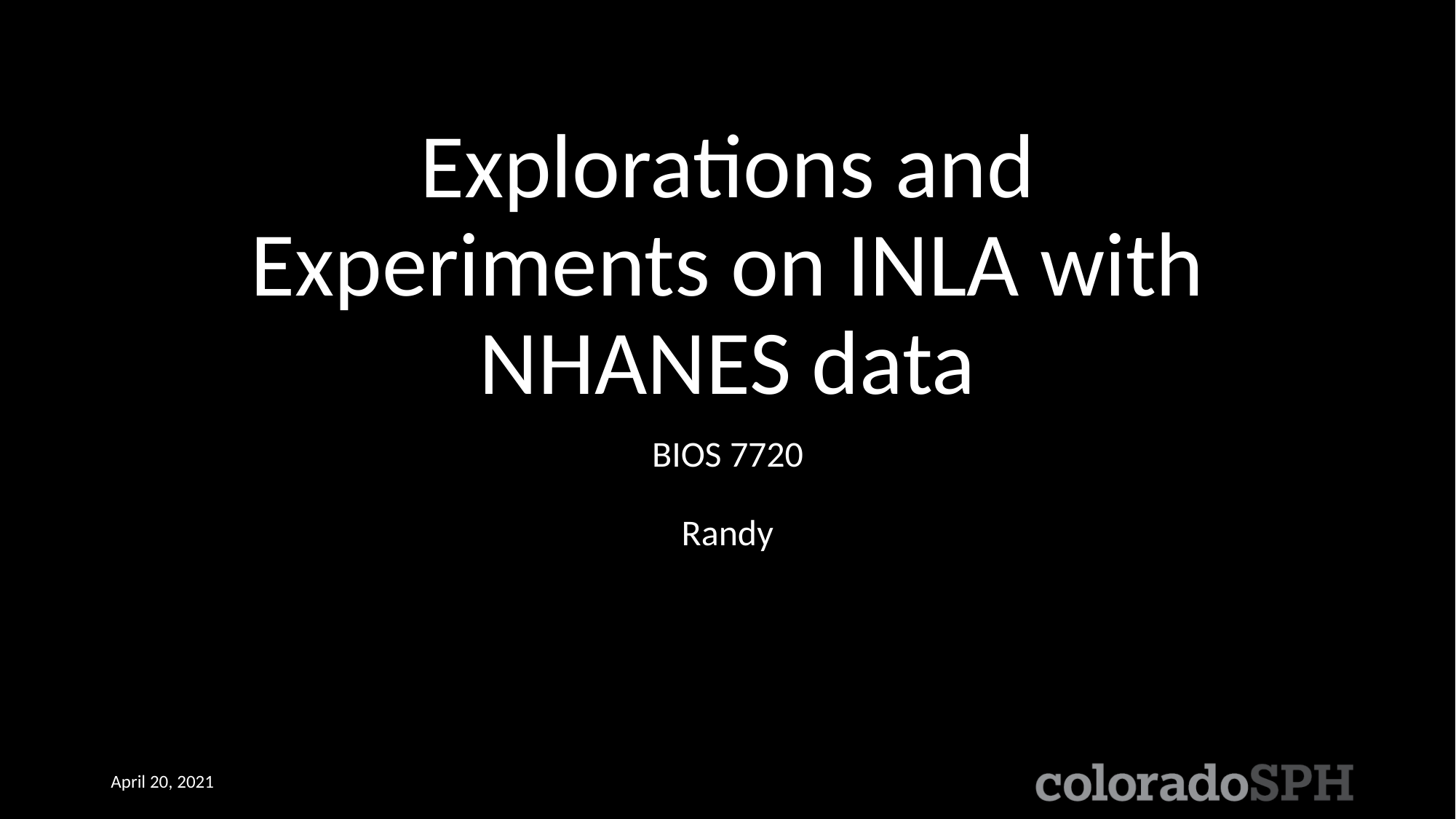

# Explorations and Experiments on INLA with NHANES data
BIOS 7720
Randy
April 20, 2021